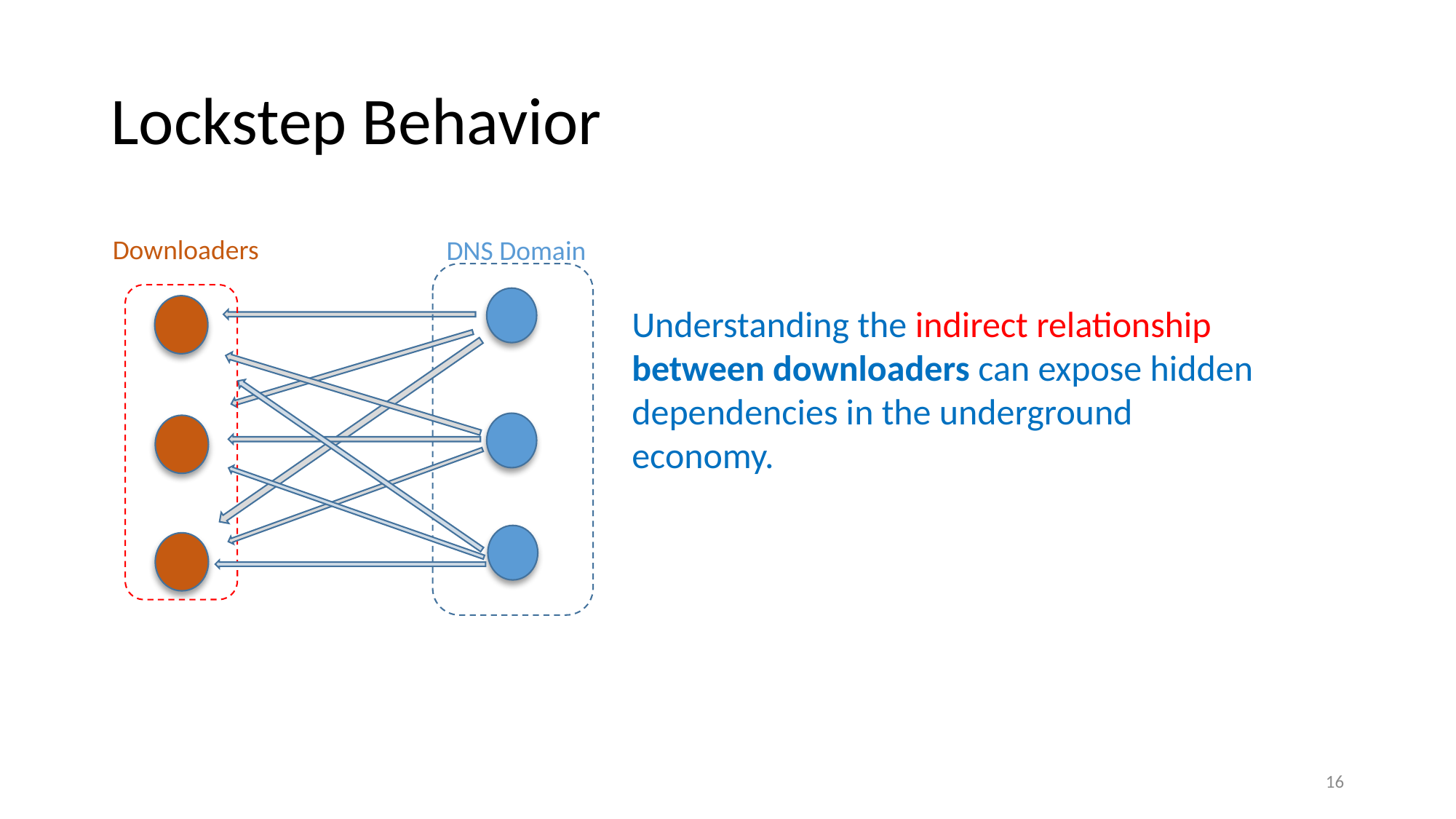

# Lockstep Behavior
Downloaders
DNS Domain

Understanding the indirect relationship between downloaders can expose hidden dependencies in the underground economy.

16